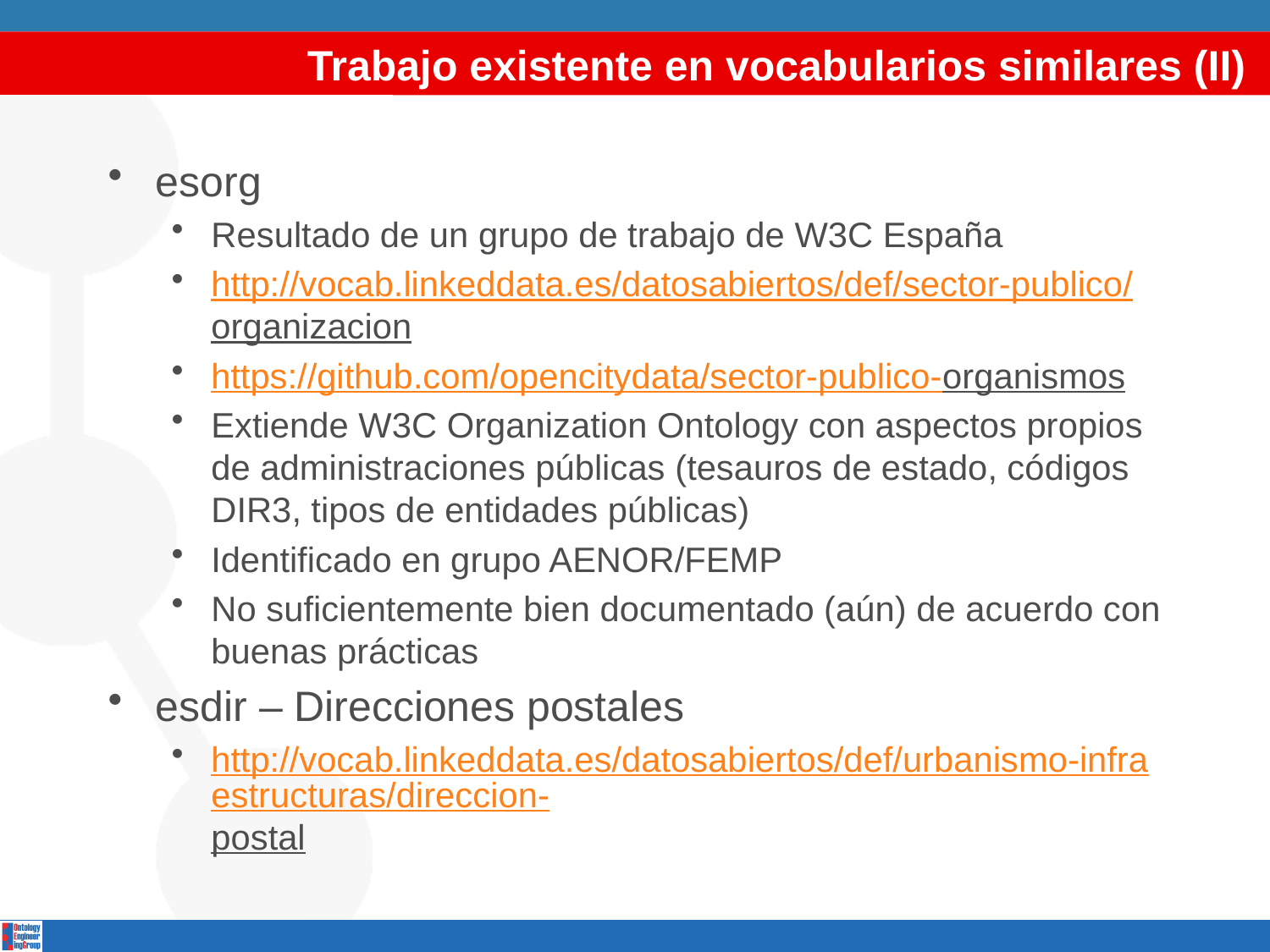

# Trabajo existente en vocabularios similares (II)
esorg
Resultado de un grupo de trabajo de W3C España
http://vocab.linkeddata.es/datosabiertos/def/sector-publico/organizacion
https://github.com/opencitydata/sector-publico-organismos
Extiende W3C Organization Ontology con aspectos propios de administraciones públicas (tesauros de estado, códigos DIR3, tipos de entidades públicas)
Identificado en grupo AENOR/FEMP
No suficientemente bien documentado (aún) de acuerdo con buenas prácticas
esdir – Direcciones postales
http://vocab.linkeddata.es/datosabiertos/def/urbanismo-infraestructuras/direccion-postal